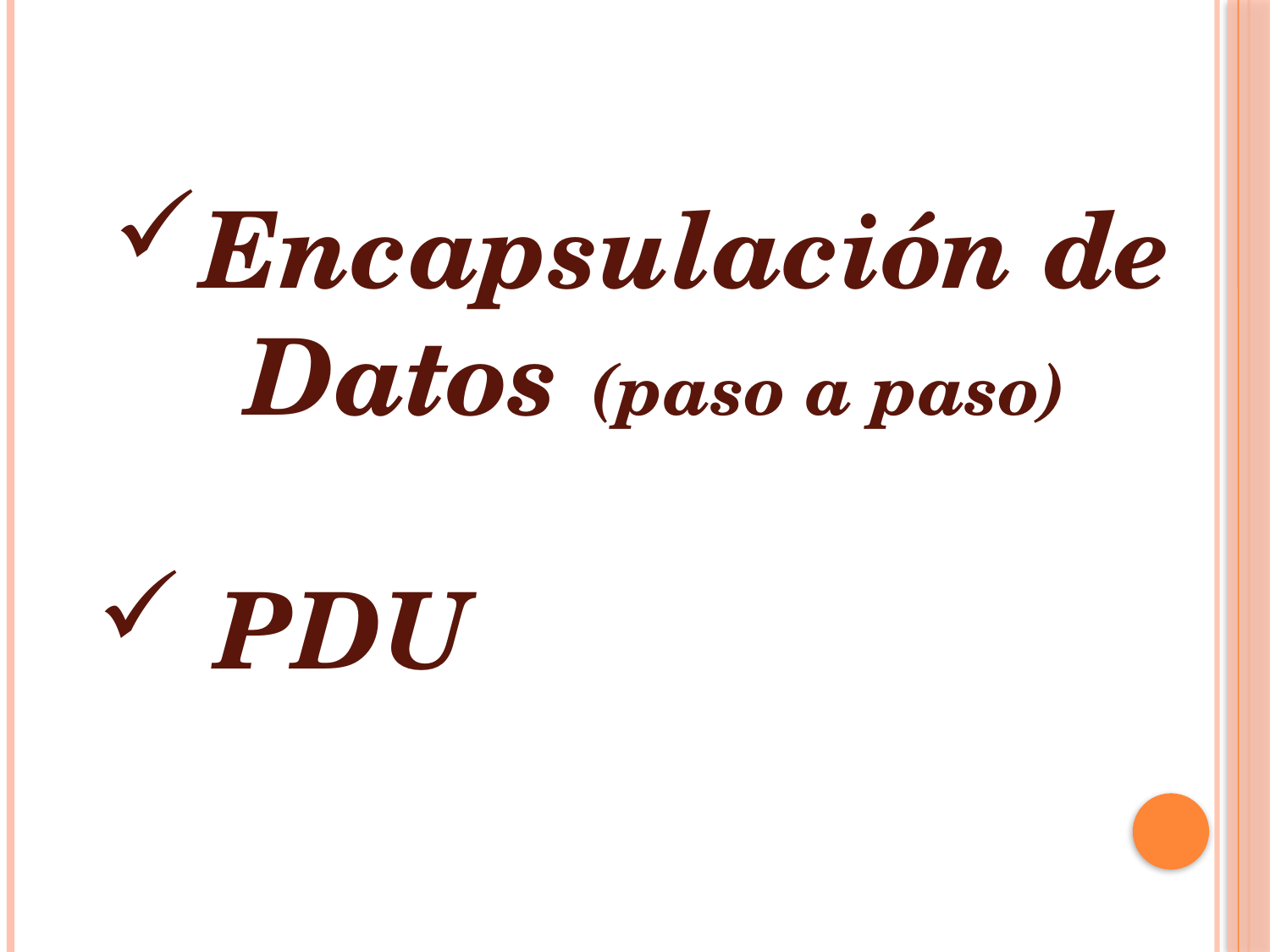

Encapsulación de Datos (paso a paso)

 PDU